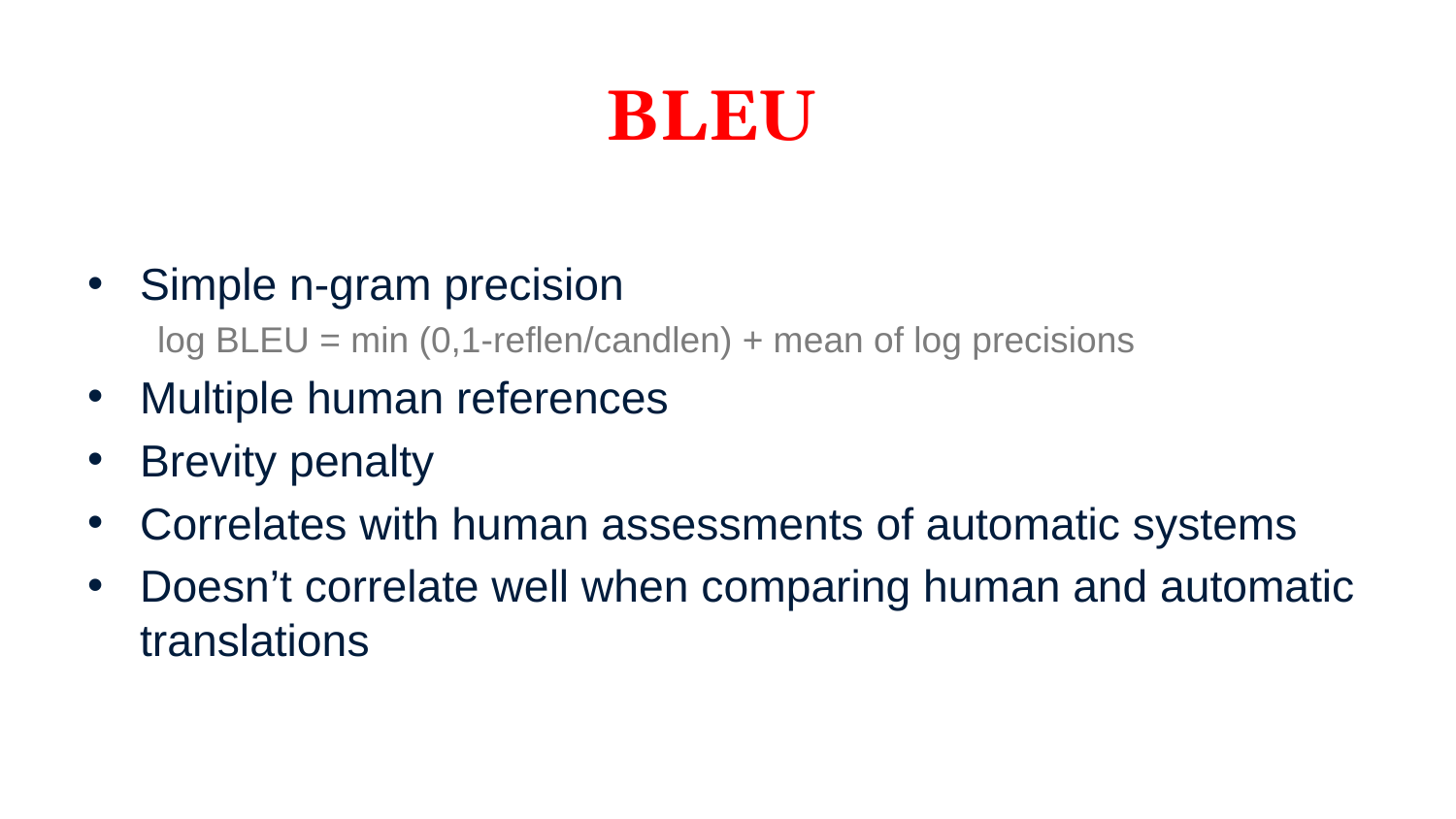

# BLEU
Simple n-gram precision
log BLEU = min (0,1-reflen/candlen) + mean of log precisions
Multiple human references
Brevity penalty
Correlates with human assessments of automatic systems
Doesn’t correlate well when comparing human and automatic translations